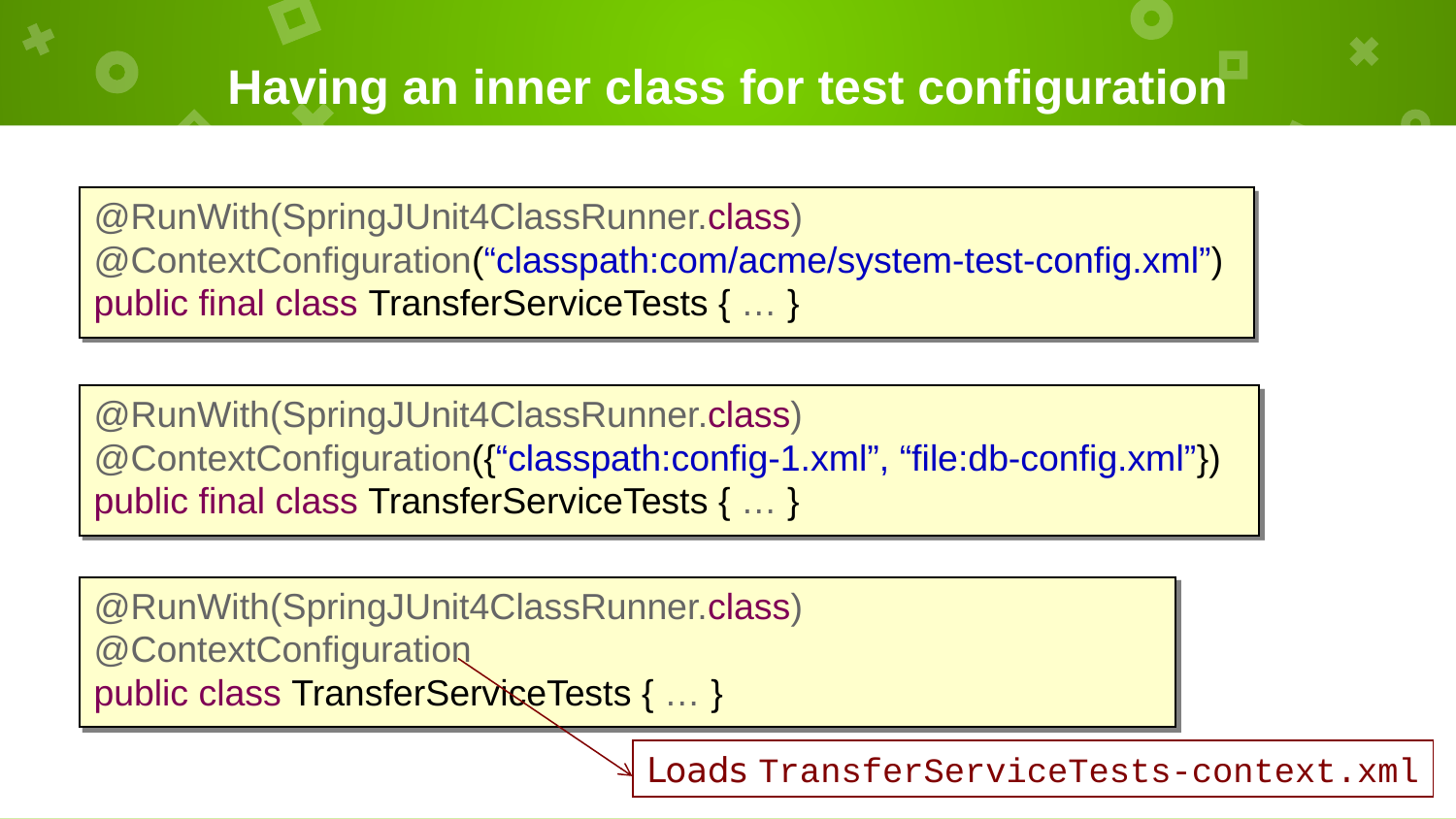

# Having an inner class for test configuration
@RunWith(SpringJUnit4ClassRunner.class)
@ContextConfiguration(“classpath:com/acme/system-test-config.xml”)
public final class TransferServiceTests { … }
@RunWith(SpringJUnit4ClassRunner.class)
@ContextConfiguration({“classpath:config-1.xml”, “file:db-config.xml”})
public final class TransferServiceTests { … }
@RunWith(SpringJUnit4ClassRunner.class)
@ContextConfiguration
public class TransferServiceTests { … }

Loads TransferServiceTests-context.xml